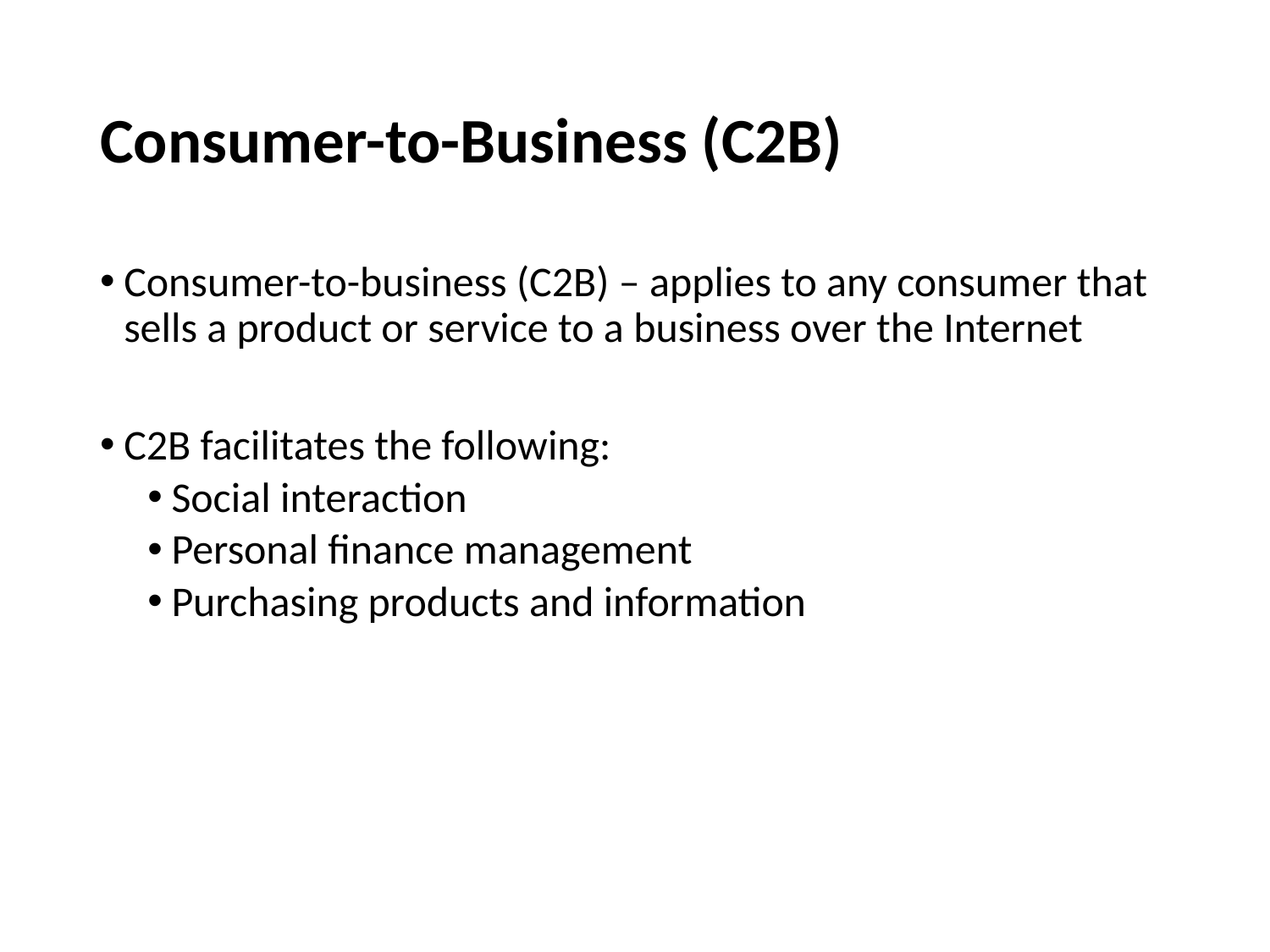

# Consumer-to-Business (C2B)
Consumer-to-business (C2B) – applies to any consumer that sells a product or service to a business over the Internet

C2B facilitates the following:
Social interaction
Personal finance management
Purchasing products and information